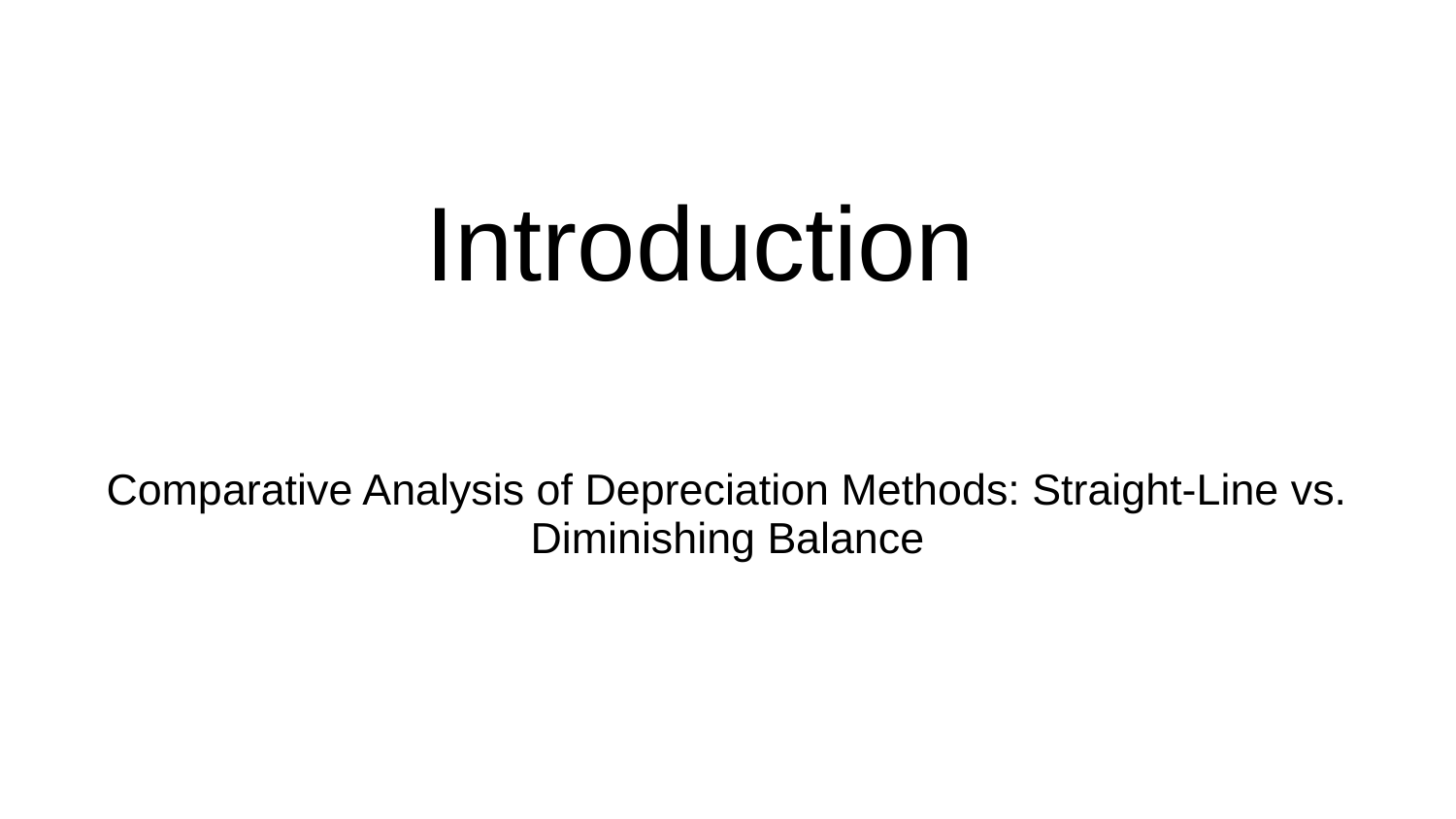

# Introduction
Comparative Analysis of Depreciation Methods: Straight-Line vs. Diminishing Balance